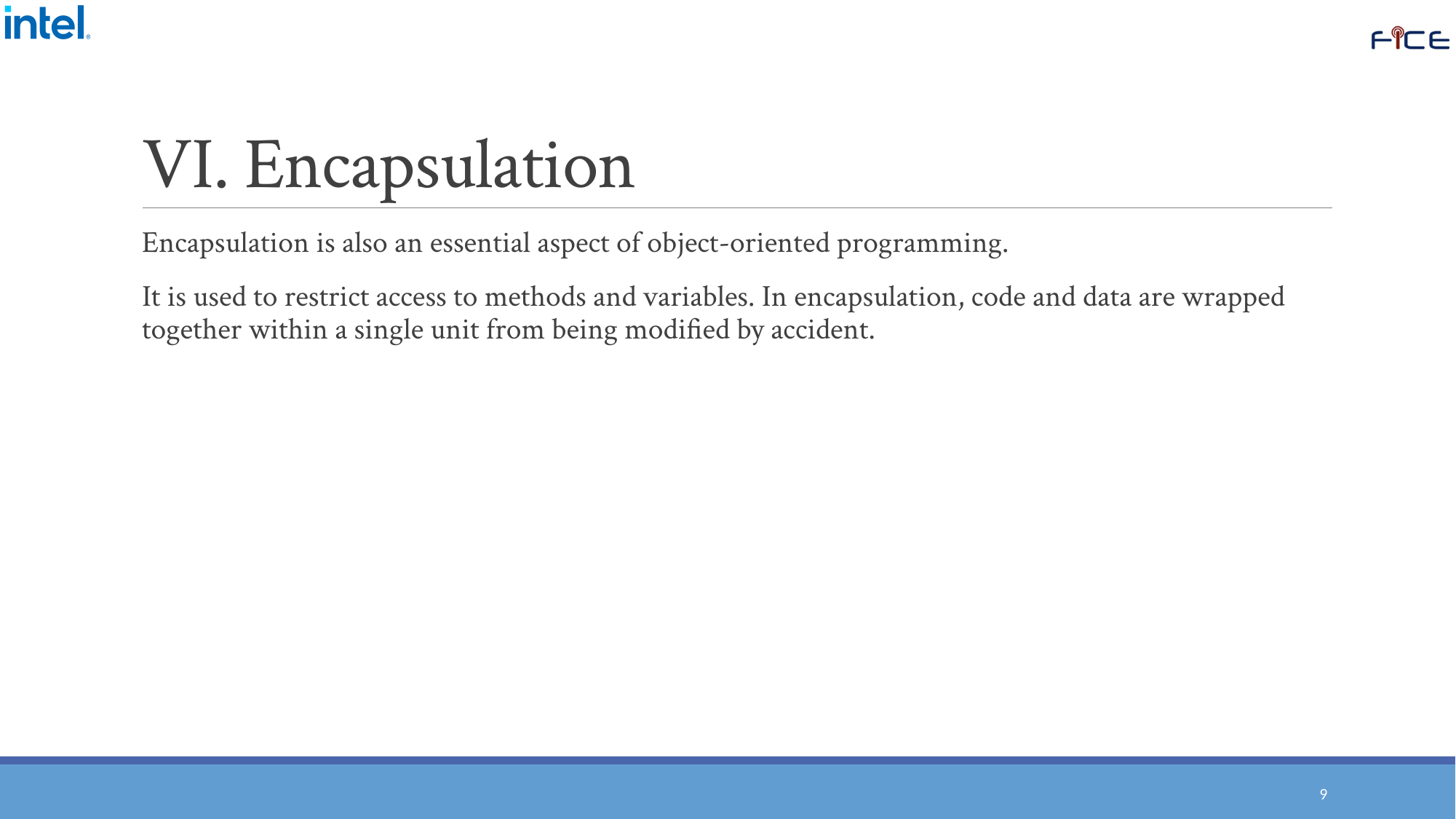

# VI. Encapsulation
Encapsulation is also an essential aspect of object-oriented programming.
It is used to restrict access to methods and variables. In encapsulation, code and data are wrapped together within a single unit from being modified by accident.

9